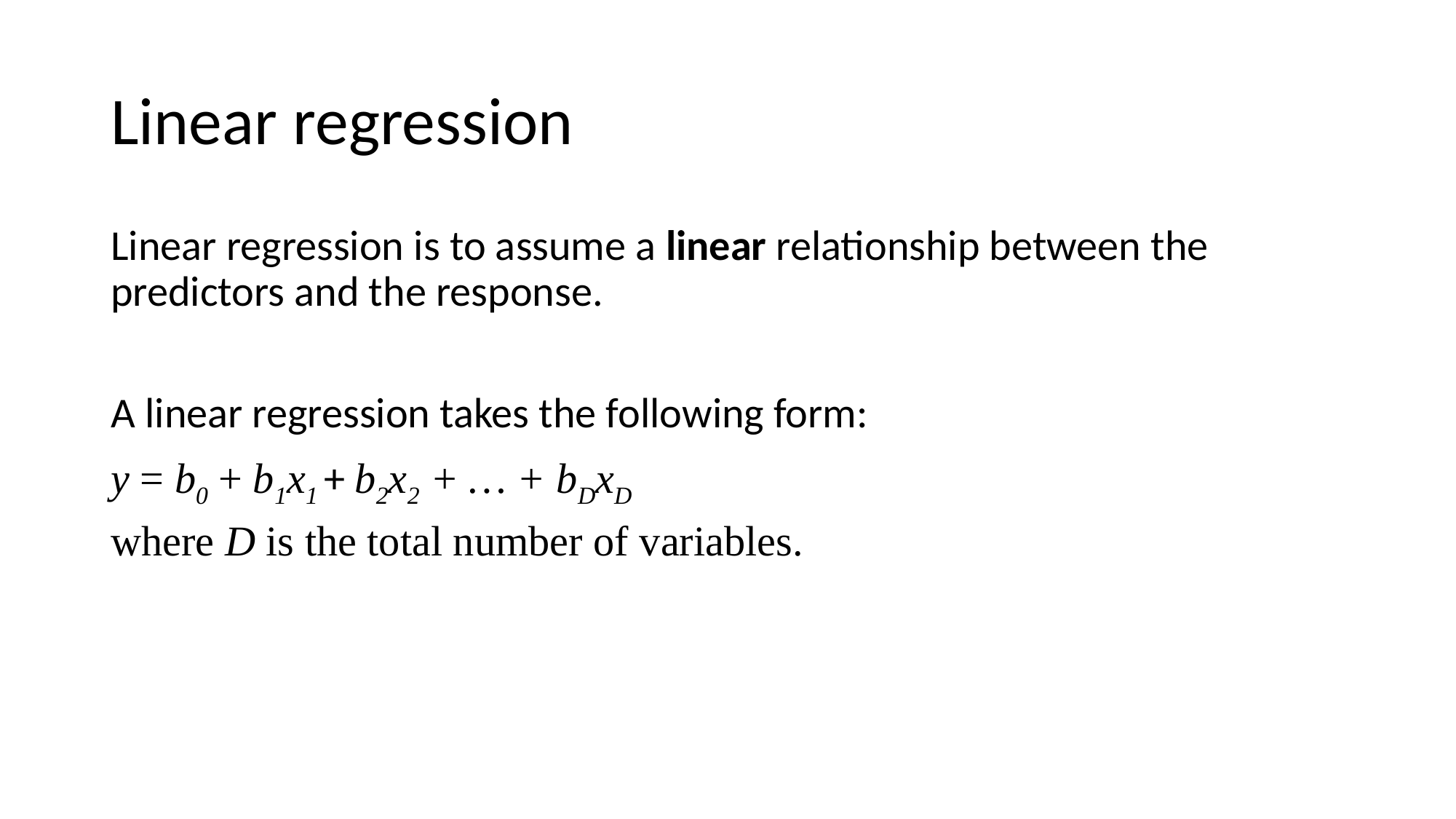

# Linear regression
Linear regression is to assume a linear relationship between the predictors and the response.

A linear regression takes the following form:
y = b0 + b1x1 + b2x2 + … + bDxD
where D is the total number of variables.